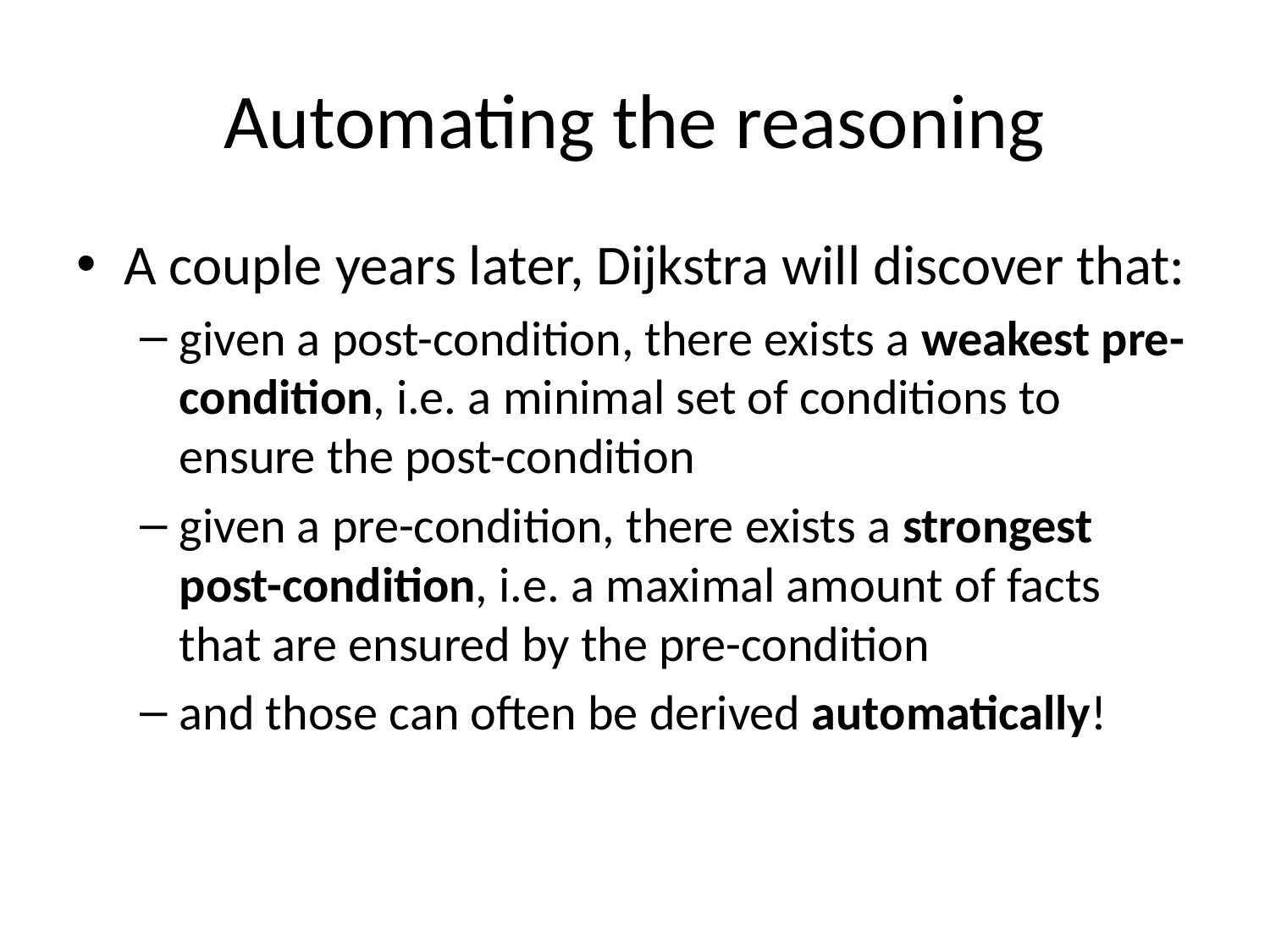

# Automating the reasoning
A couple years later, Dijkstra will discover that:
given a post-condition, there exists a weakest pre-condition, i.e. a minimal set of conditions to ensure the post-condition
given a pre-condition, there exists a strongest post-condition, i.e. a maximal amount of facts that are ensured by the pre-condition
and those can often be derived automatically!